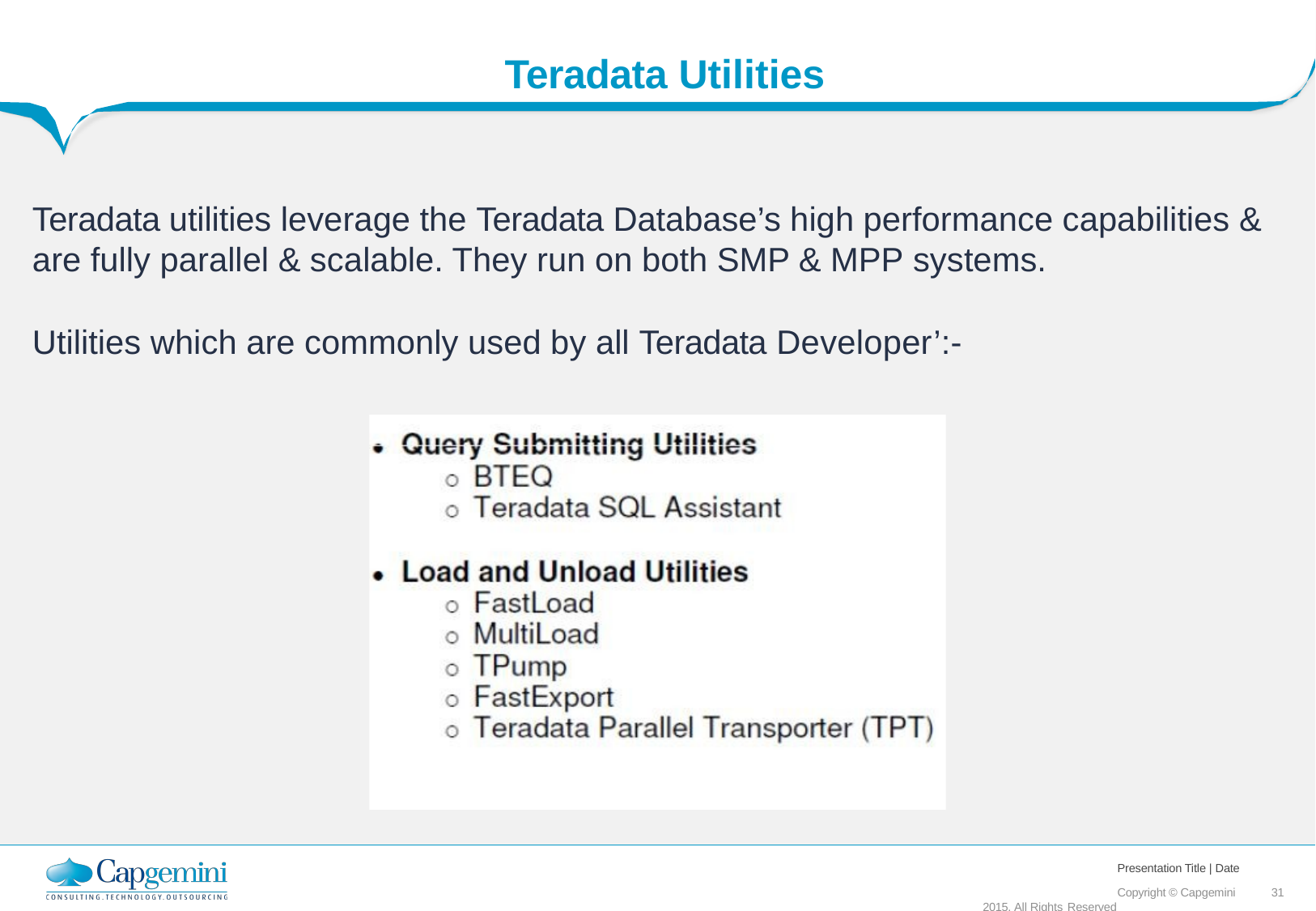

# Teradata Utilities
Teradata utilities leverage the Teradata Database’s high performance capabilities &
are fully parallel & scalable. They run on both SMP & MPP systems.

Utilities which are commonly used by all Teradata Developer’:-

Presentation Title | Date
Copyright © Capgemini 2015. All Rights Reserved
31